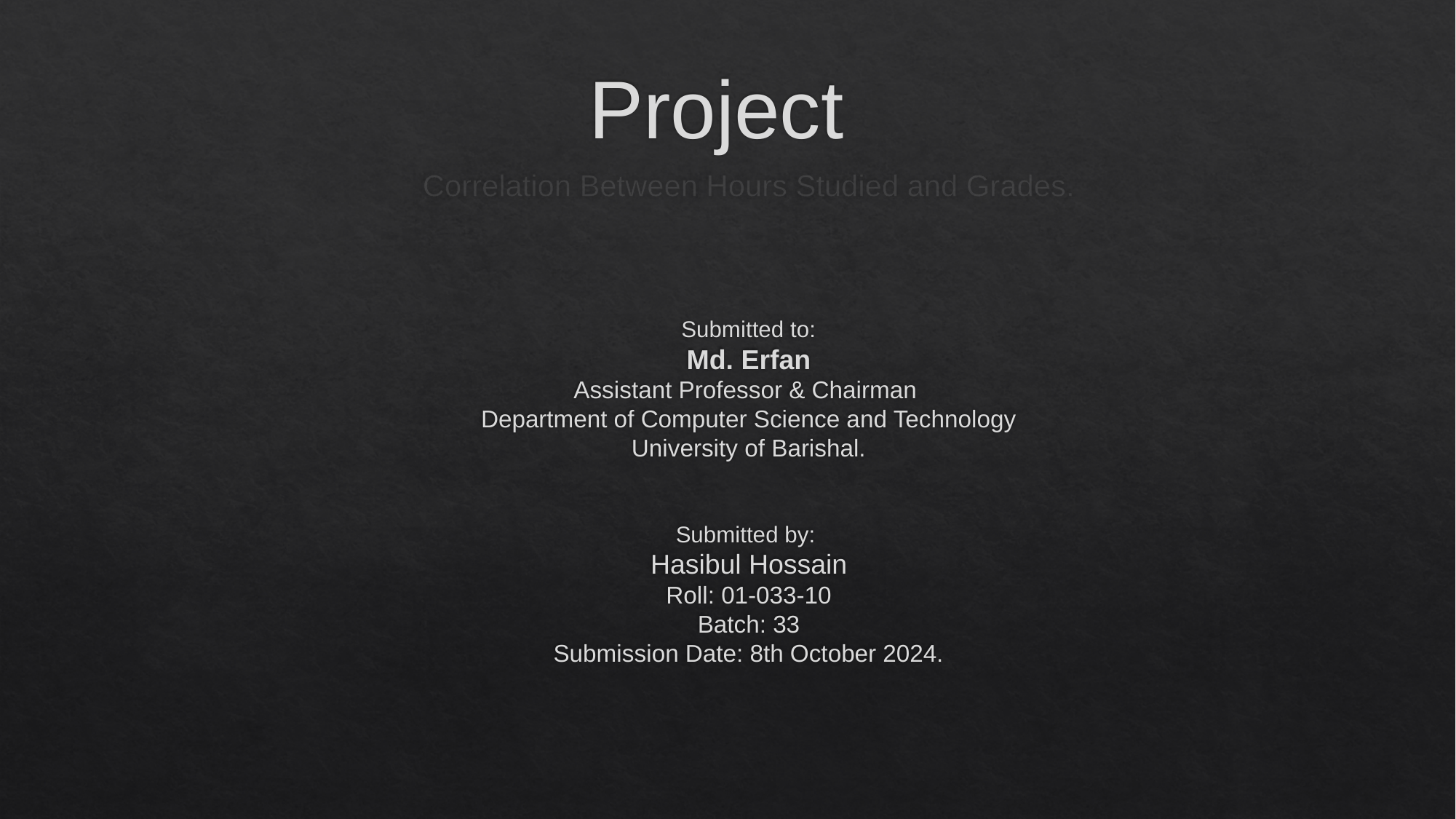

# Project
Correlation Between Hours Studied and Grades.

Submitted to:
Md. Erfan
Assistant Professor & Chairman
Department of Computer Science and Technology
University of Barishal.

Submitted by:
Hasibul Hossain
Roll: 01-033-10
Batch: 33
Submission Date: 8th October 2024.